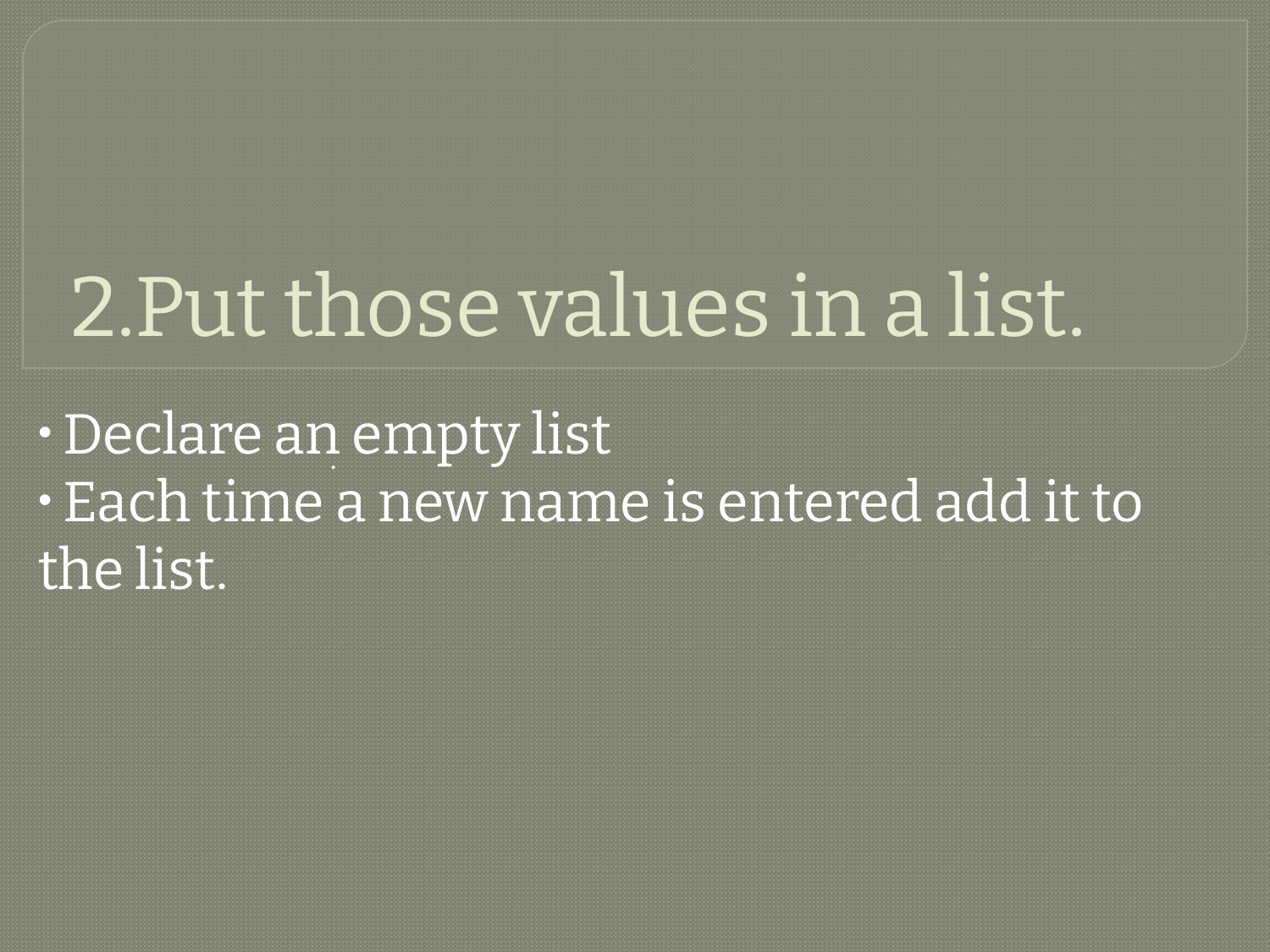

# 2.Put those values in a list.
 Declare an empty list
 Each time a new name is entered add it to the list.
.